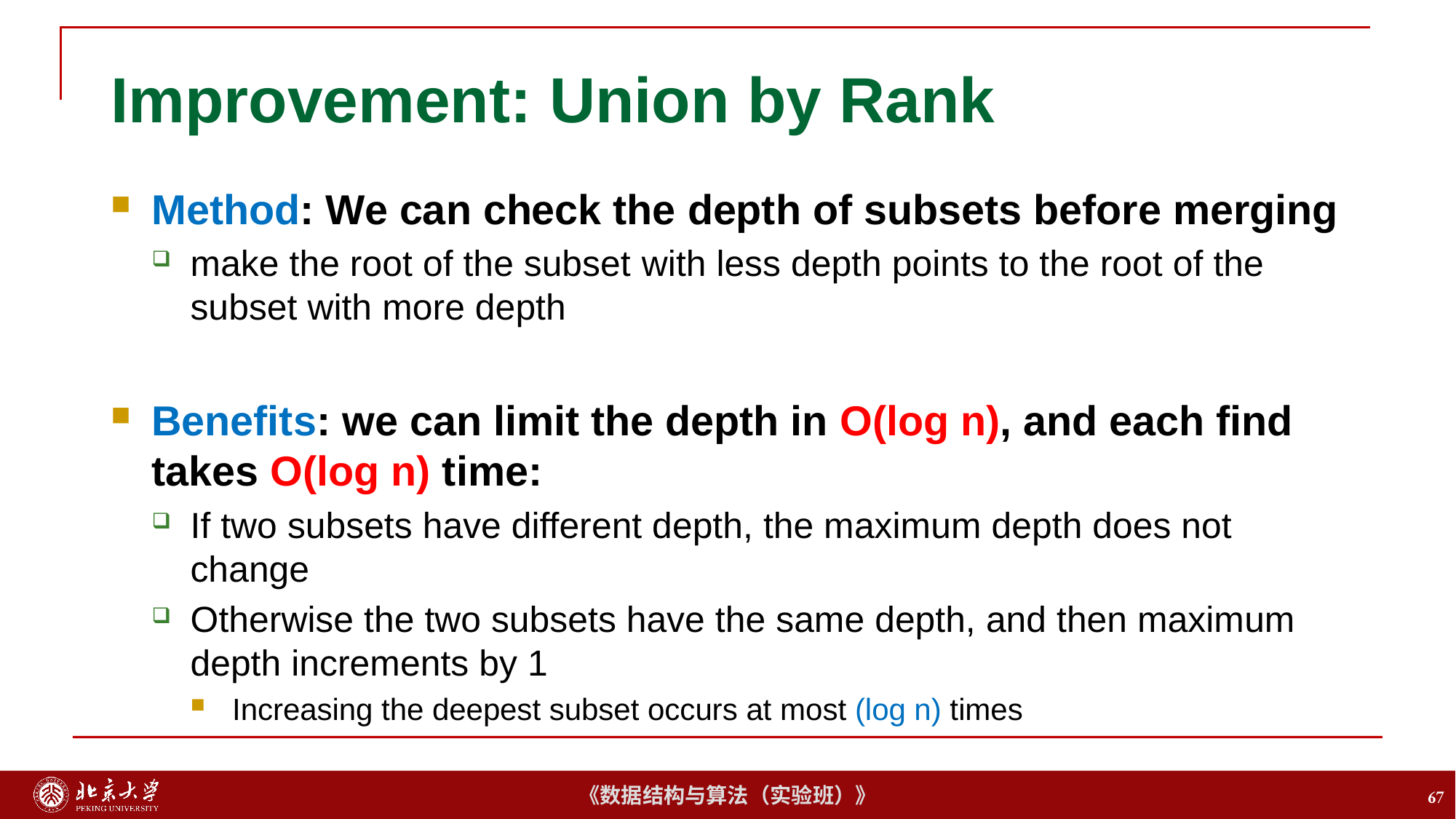

# Improvement: Union by Rank
Method: We can check the depth of subsets before merging
make the root of the subset with less depth points to the root of the subset with more depth

Benefits: we can limit the depth in O(log n), and each find takes O(log n) time:
If two subsets have different depth, the maximum depth does not change
Otherwise the two subsets have the same depth, and then maximum depth increments by 1
Increasing the deepest subset occurs at most (log n) times
67